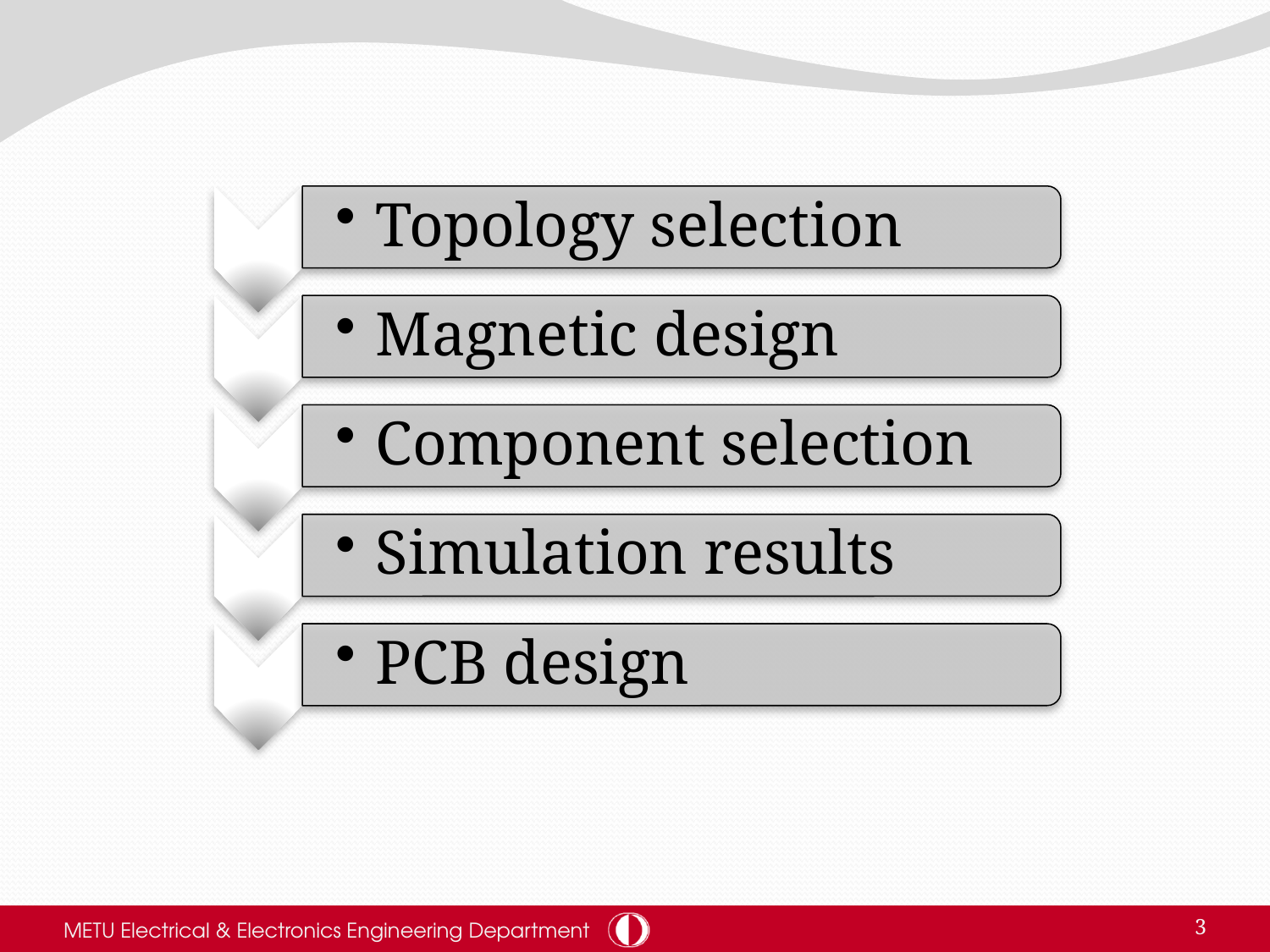

Topology selection

Magnetic design

Component selection

Simulation results

PCB design
METU Electrical & Electronics Engineering Department
3